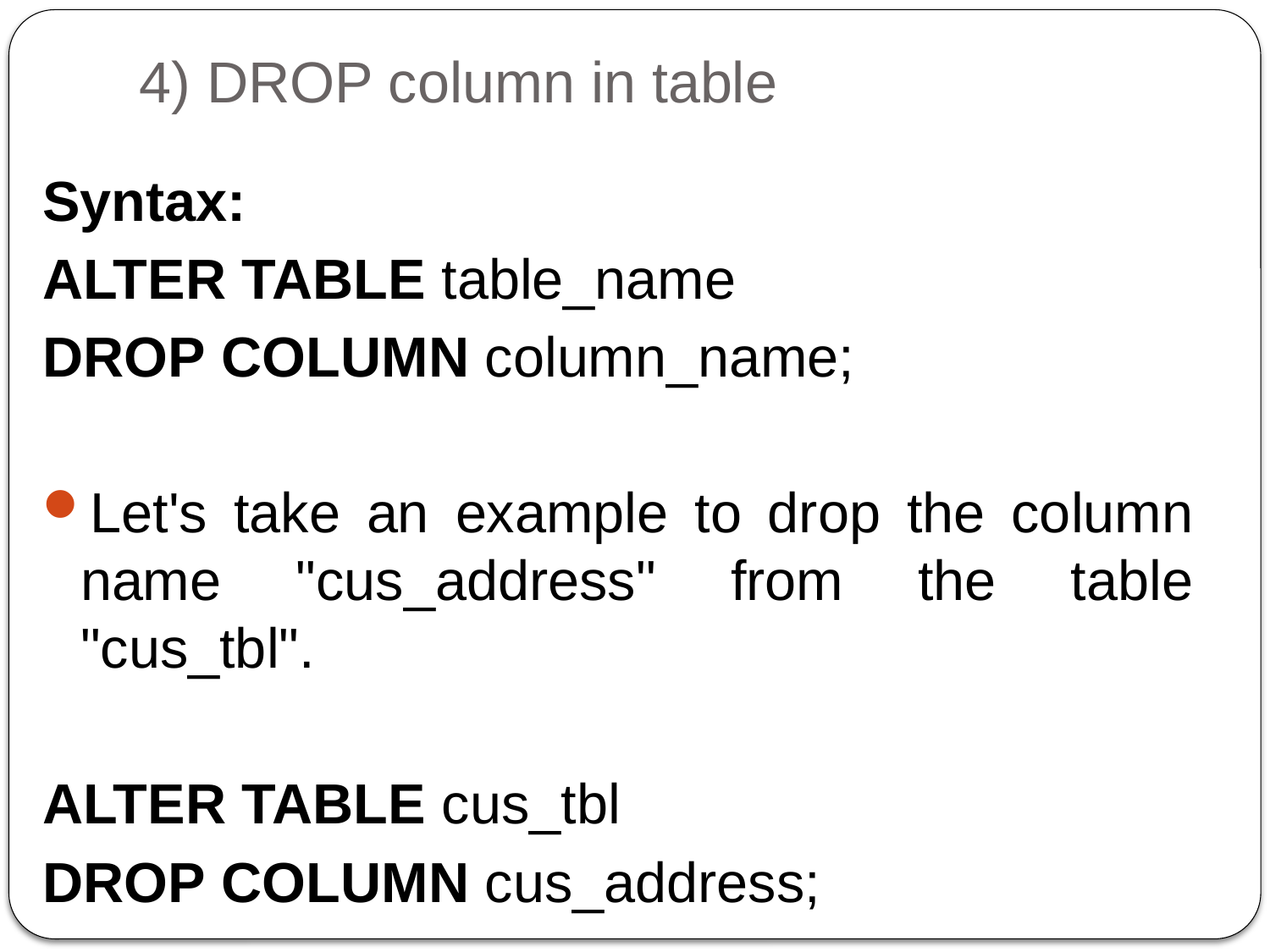

# 4) DROP column in table
Syntax:
ALTER TABLE table_name
DROP COLUMN column_name;

Let's take an example to drop the column name "cus_address" from the table "cus_tbl".

ALTER TABLE cus_tbl
DROP COLUMN cus_address;